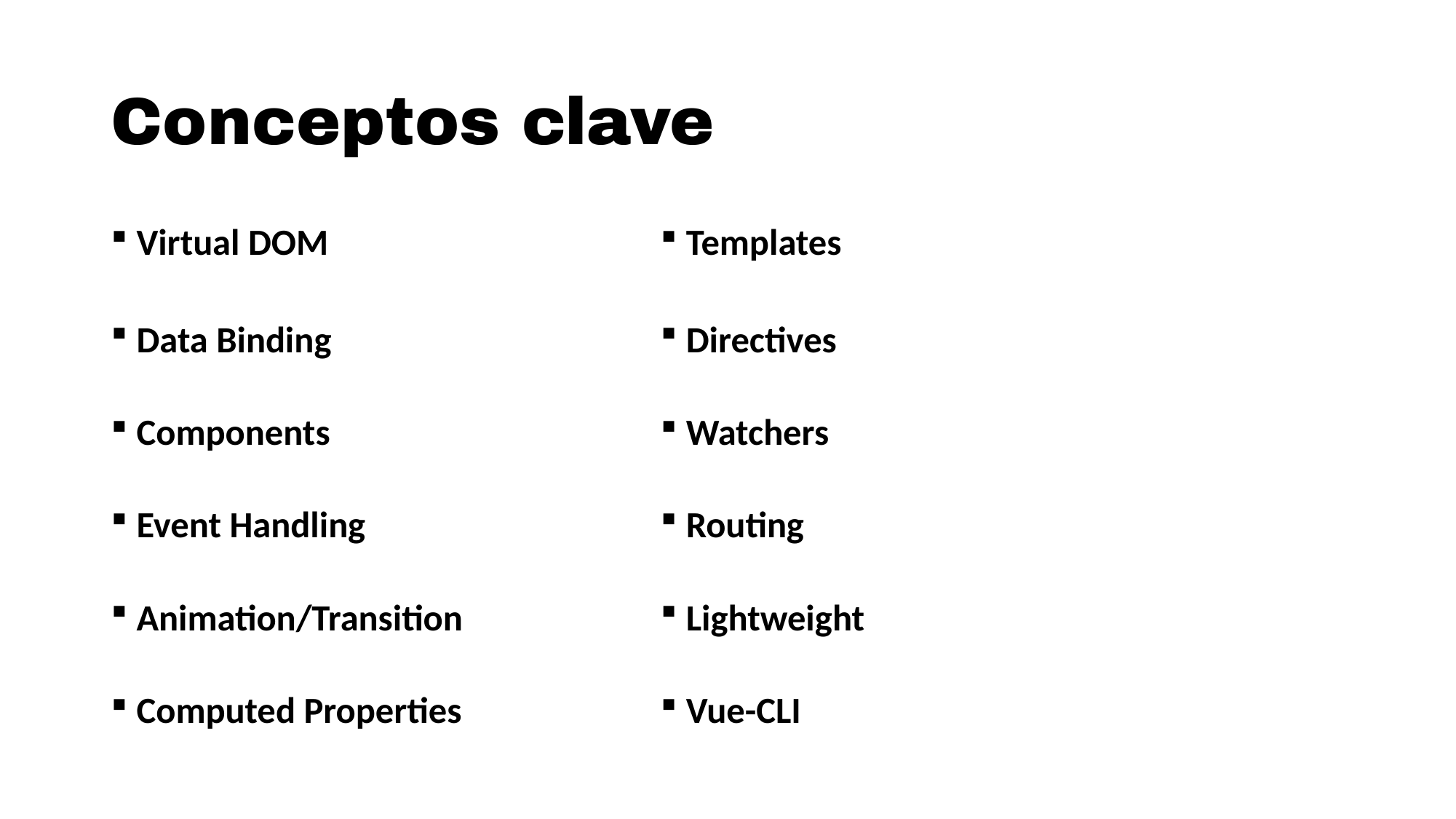

# Conceptos clave
Virtual DOM
Data Binding
Components
Event Handling
Animation/Transition
Computed Properties
Templates
Directives
Watchers
Routing
Lightweight
Vue-CLI